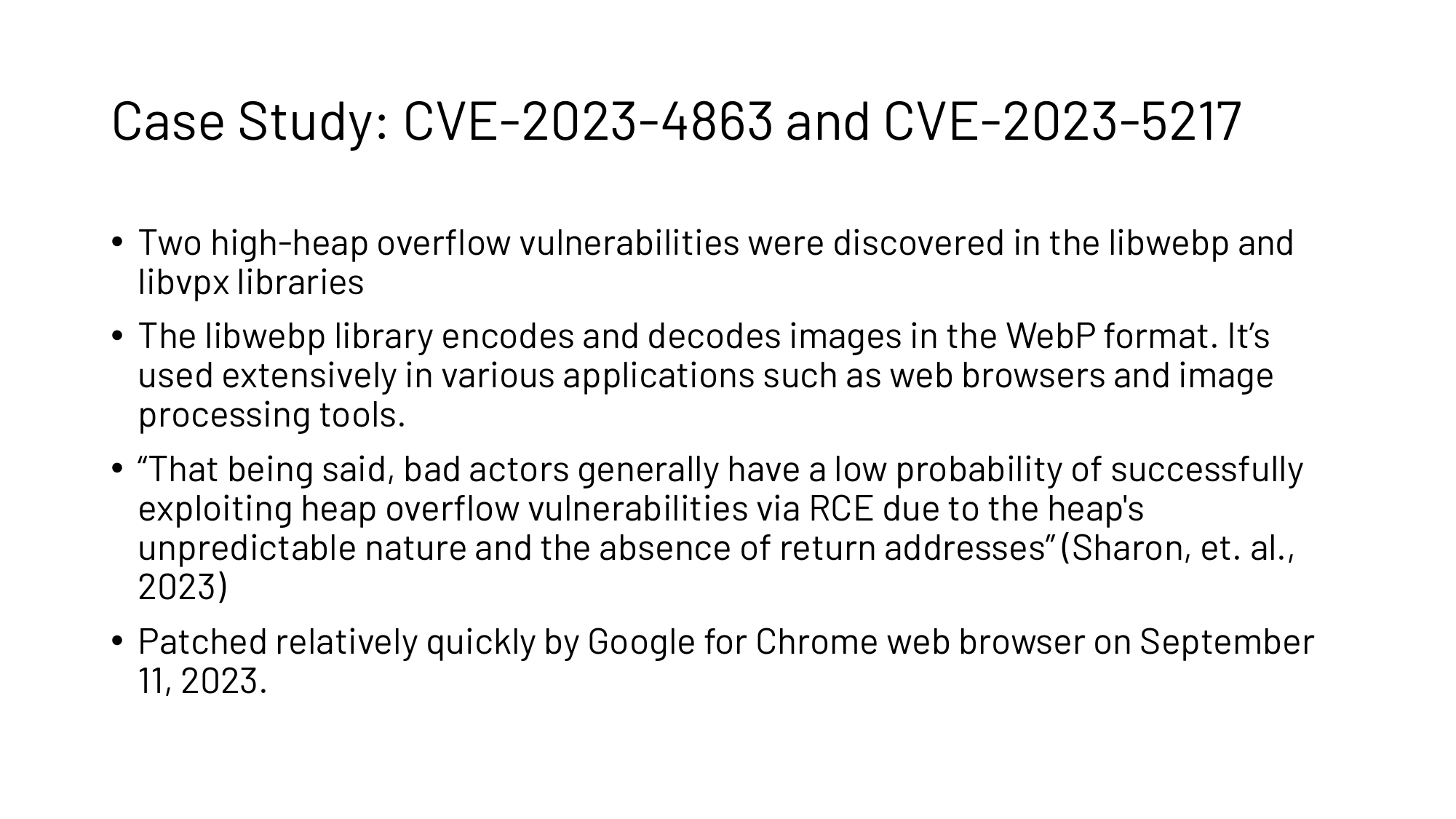

# Case Study: CVE-2023-4863 and CVE-2023-5217
Two high-heap overflow vulnerabilities were discovered in the libwebp and libvpx libraries
The libwebp library encodes and decodes images in the WebP format. It’s used extensively in various applications such as web browsers and image processing tools.
“That being said, bad actors generally have a low probability of successfully exploiting heap overflow vulnerabilities via RCE due to the heap's unpredictable nature and the absence of return addresses” (Sharon, et. al., 2023)
Patched relatively quickly by Google for Chrome web browser on September 11, 2023.